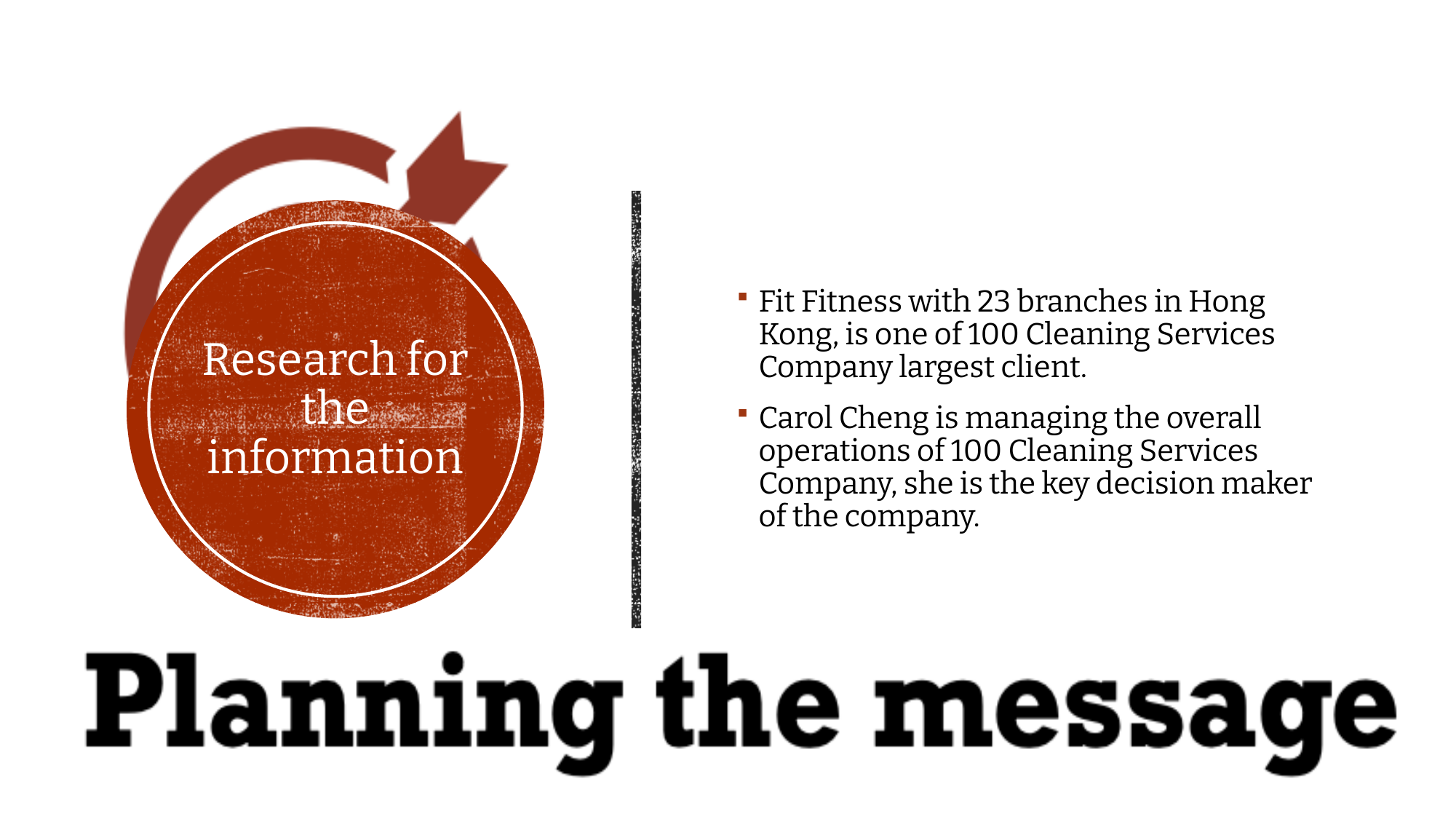

Fit Fitness with 23 branches in Hong Kong, is one of 100 Cleaning Services Company largest client.
Carol Cheng is managing the overall operations of 100 Cleaning Services Company, she is the key decision maker of the company.

# Research for the information